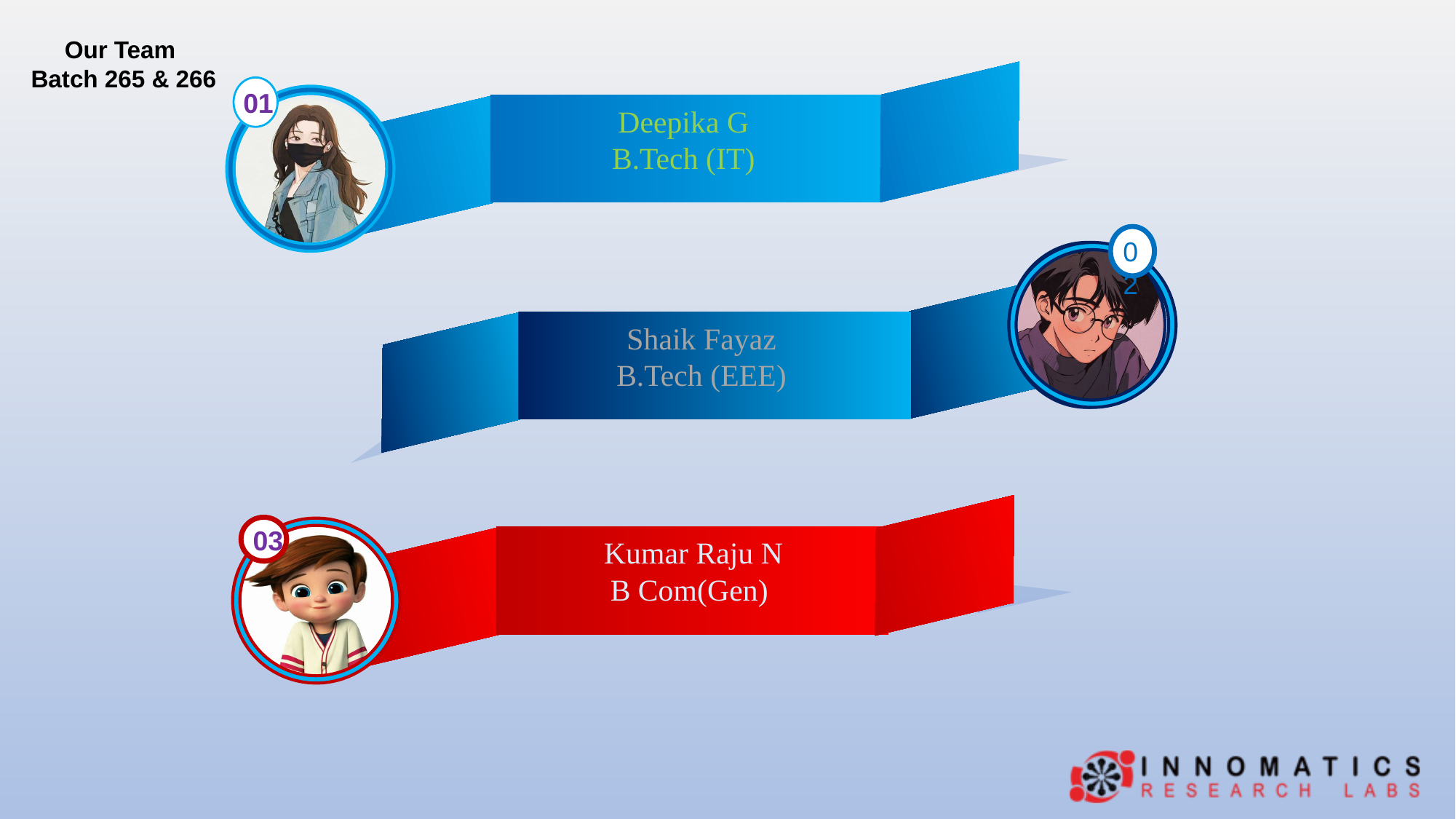

Our Team
Batch 265 & 266

e

01

Deepika G
B.Tech (IT)

e

02

Shaik Fayaz
B.Tech (EEE)

e
03

 Kumar Raju N
B Com(Gen)